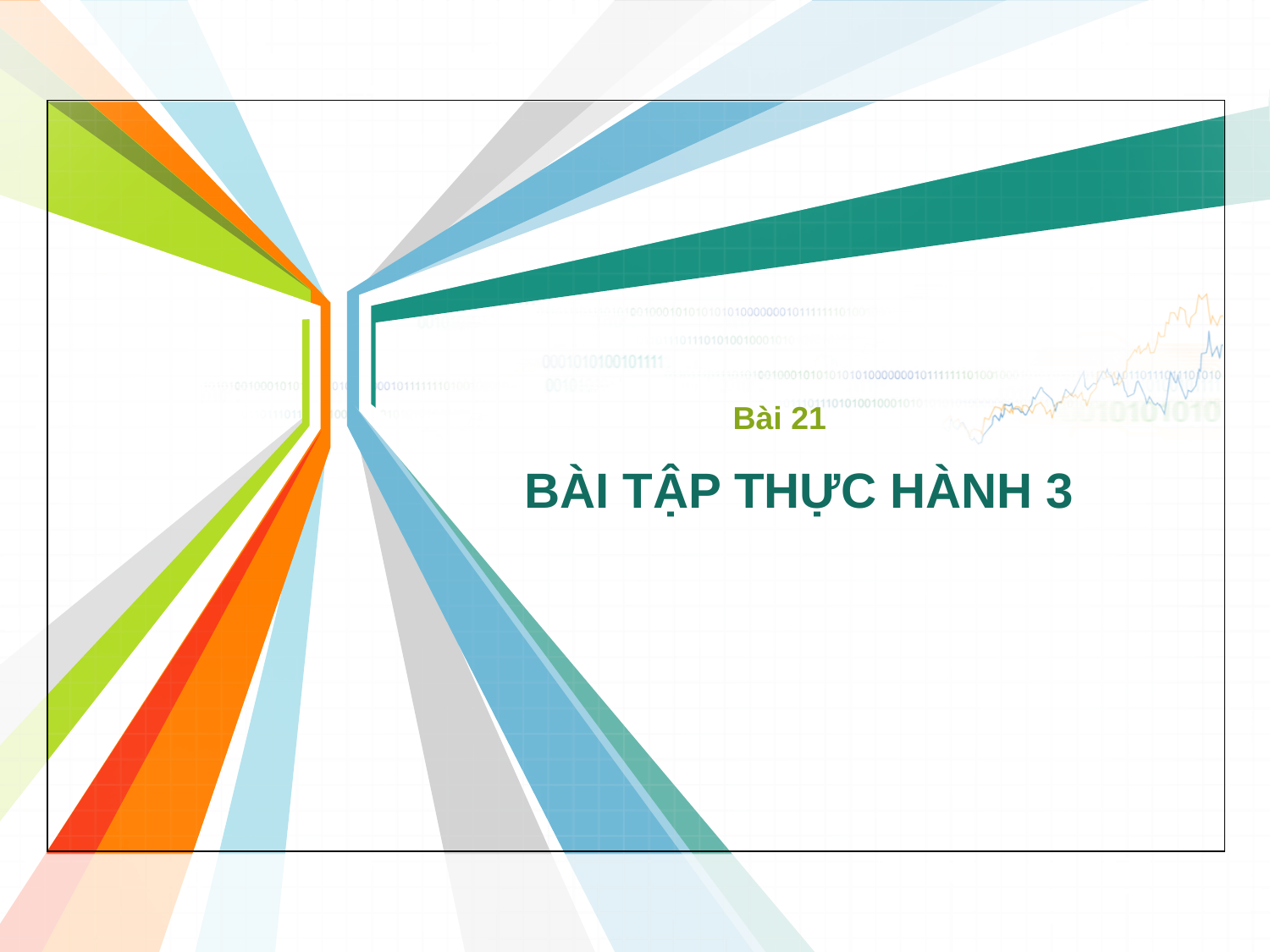

Bài 21
# BÀI TẬP THỰC HÀNH 3